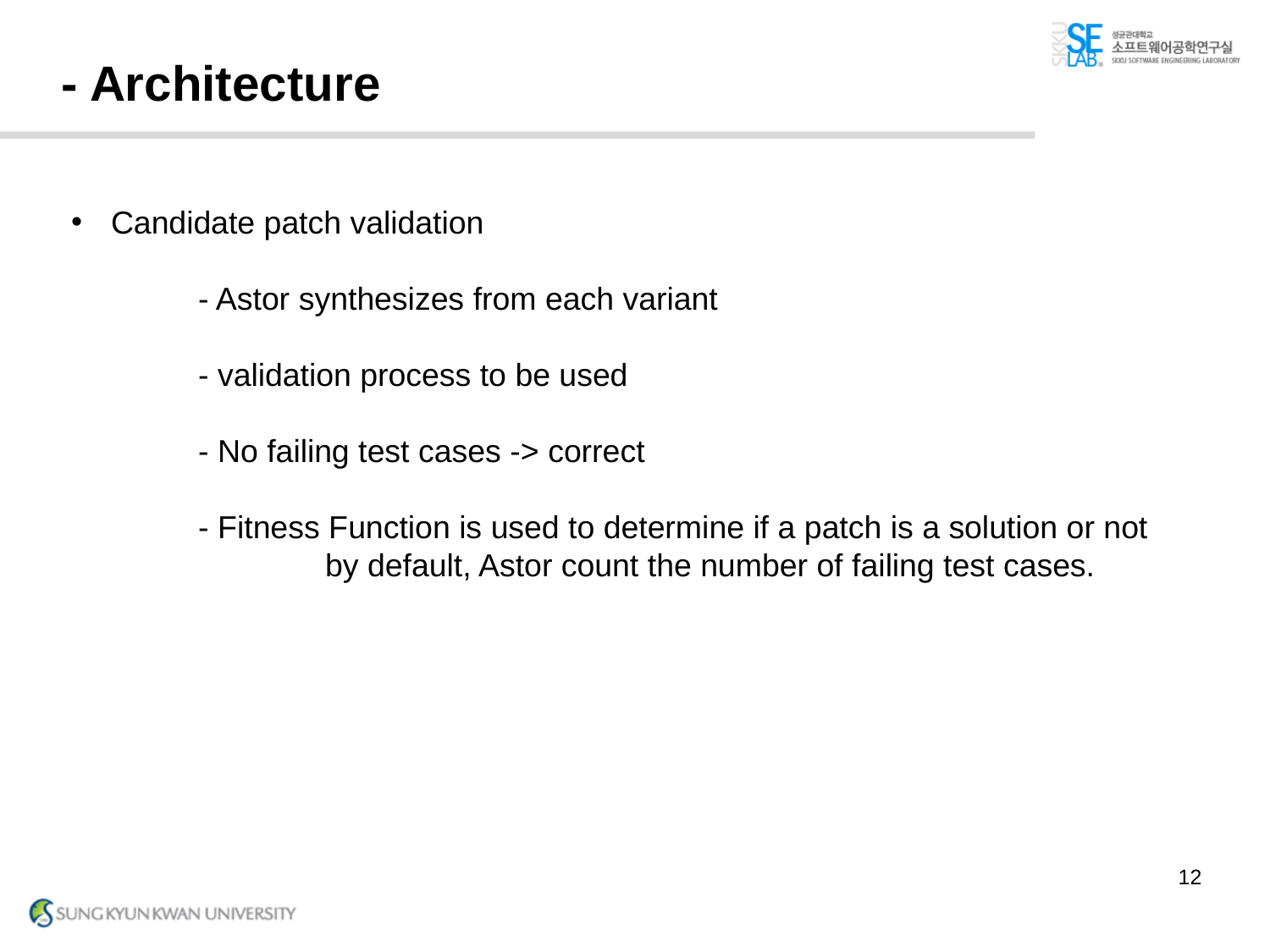

# - Architecture
Candidate patch validation

	- Astor synthesizes from each variant

	- validation process to be used

	- No failing test cases -> correct

	- Fitness Function is used to determine if a patch is a solution or not
		by default, Astor count the number of failing test cases.
12